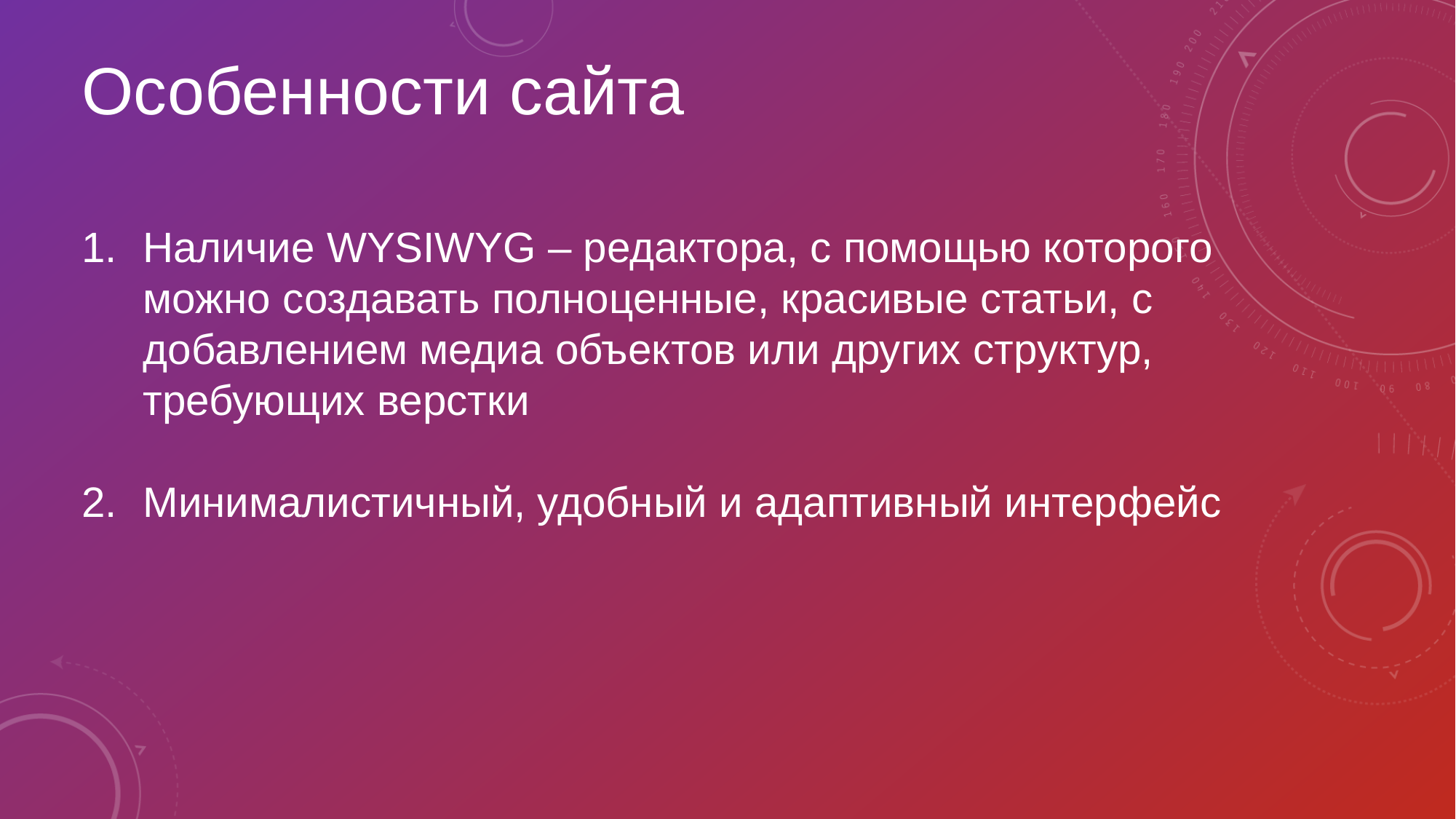

Особенности сайта
Наличие WYSIWYG – редактора, с помощью которого можно создавать полноценные, красивые статьи, с добавлением медиа объектов или других структур, требующих верстки

Минималистичный, удобный и адаптивный интерфейс